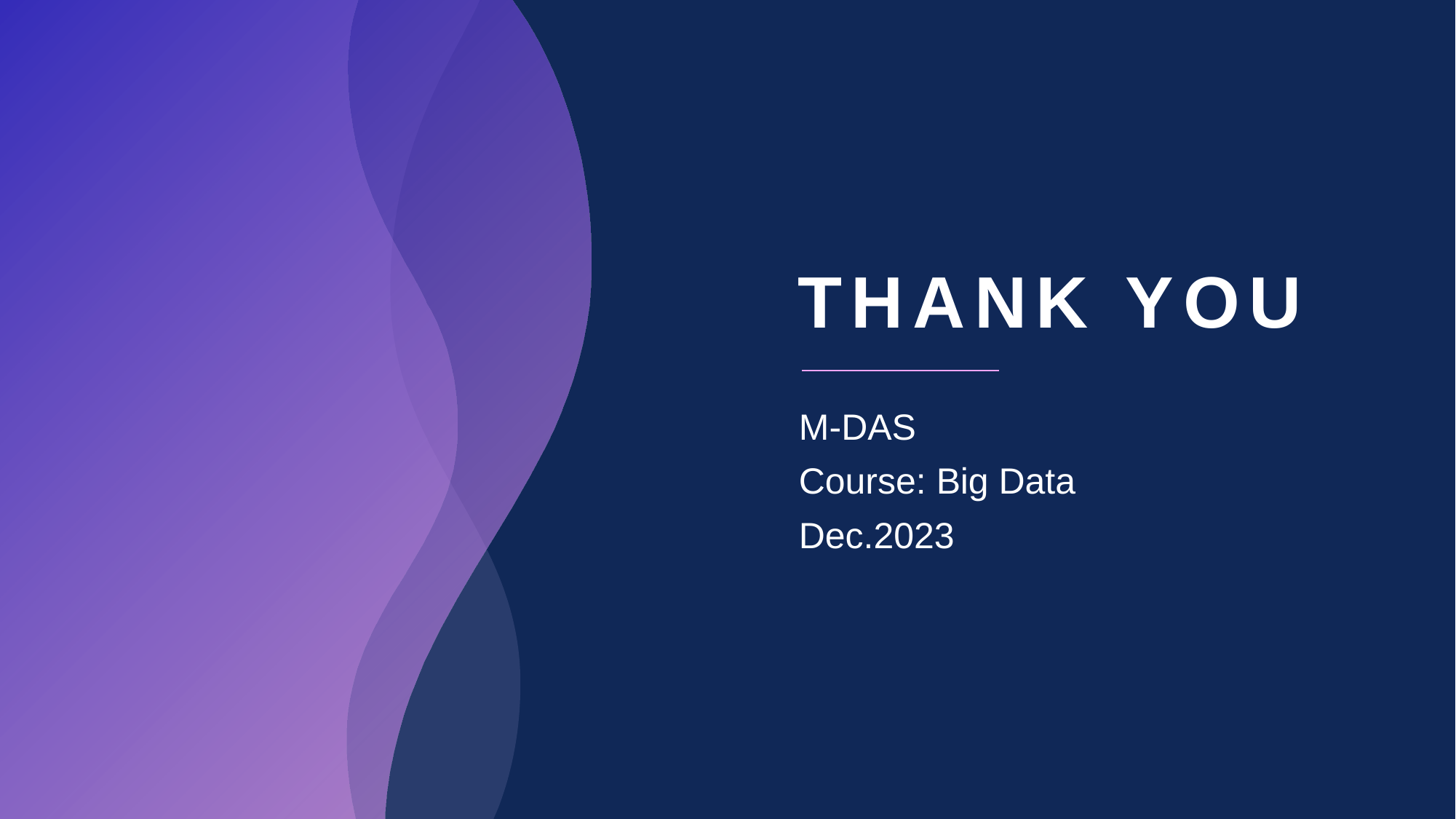

# THANK YOU
M-DAS
Course: Big Data
Dec.2023